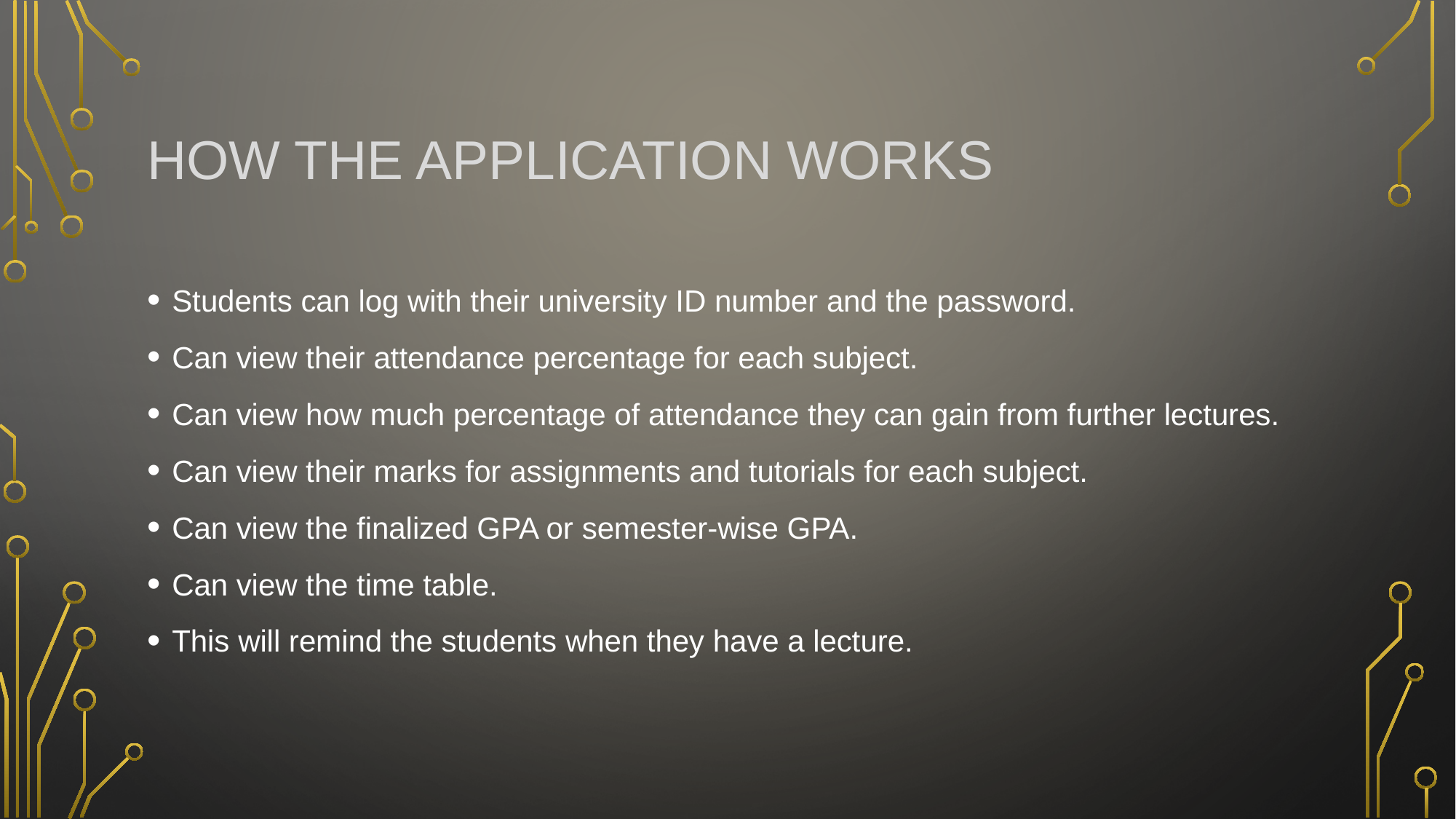

# How the application works
Students can log with their university ID number and the password.
Can view their attendance percentage for each subject.
Can view how much percentage of attendance they can gain from further lectures.
Can view their marks for assignments and tutorials for each subject.
Can view the finalized GPA or semester-wise GPA.
Can view the time table.
This will remind the students when they have a lecture.